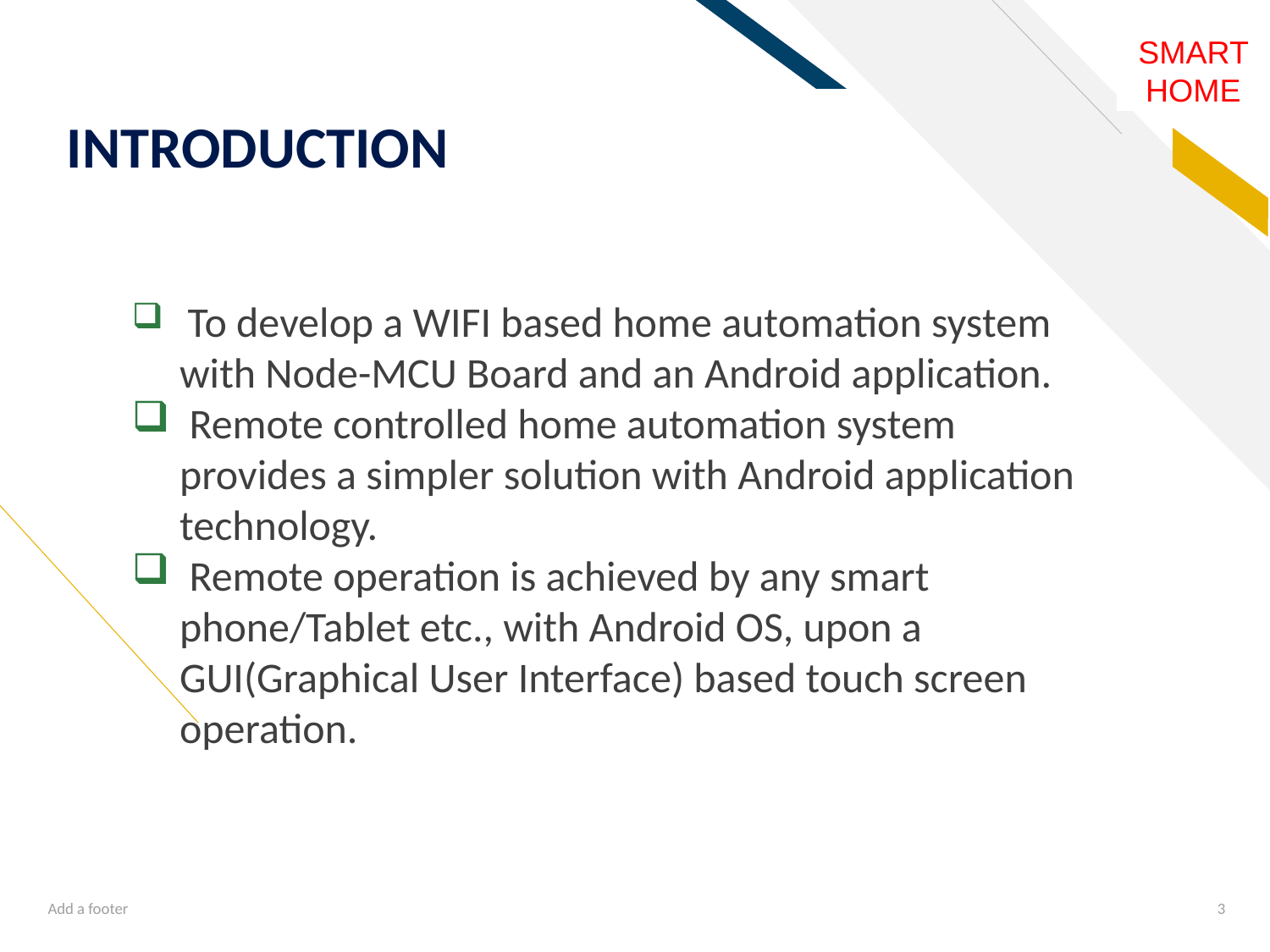

# INTRODUCTION
SMART HOME
 To develop a WIFI based home automation system with Node-MCU Board and an Android application.
 Remote controlled home automation system provides a simpler solution with Android application technology.
 Remote operation is achieved by any smart phone/Tablet etc., with Android OS, upon a GUI(Graphical User Interface) based touch screen operation.
Add a footer
3